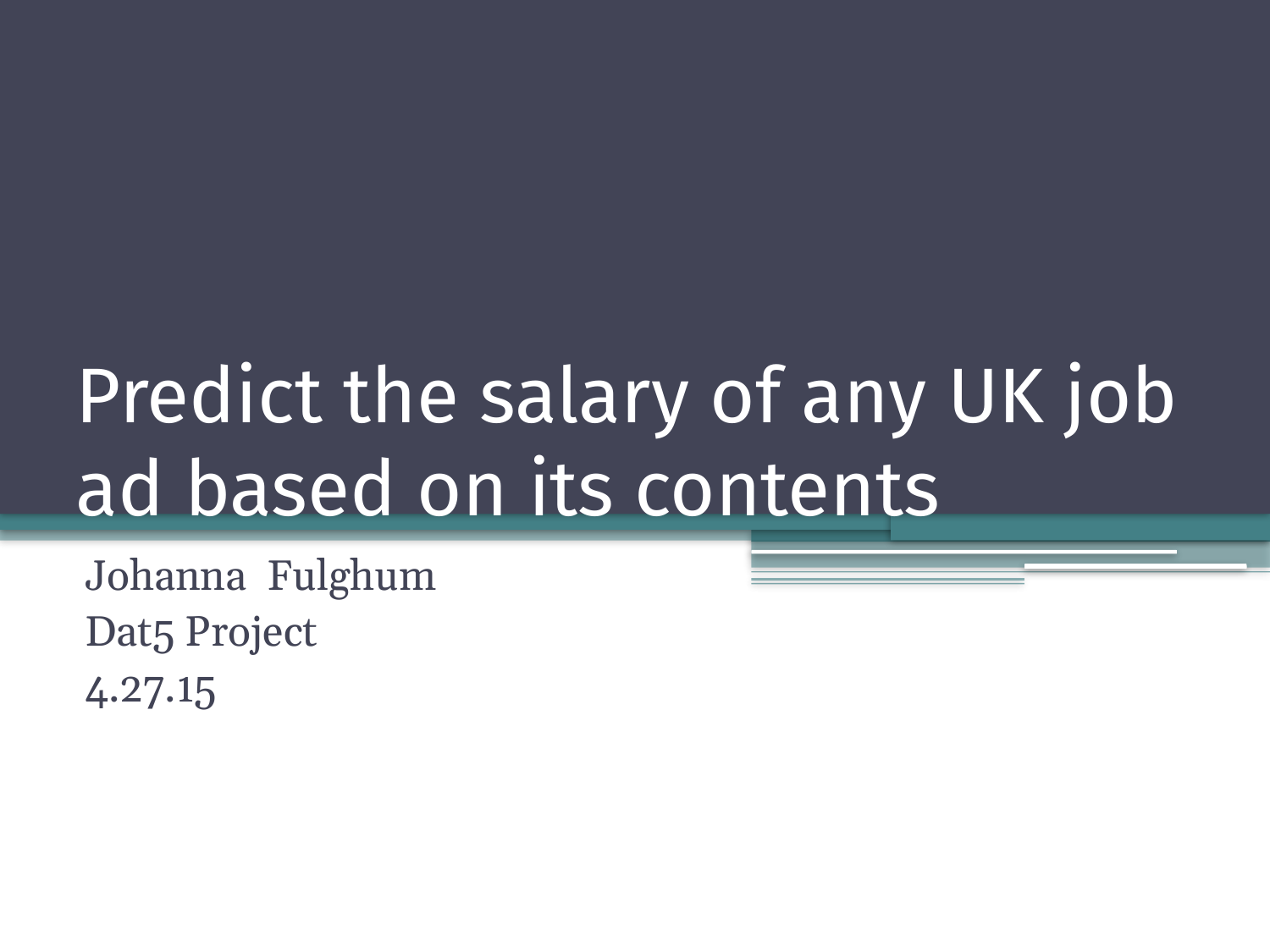

# Predict the salary of any UK job ad based on its contents
Johanna  Fulghum
Dat5 Project
4.27.15